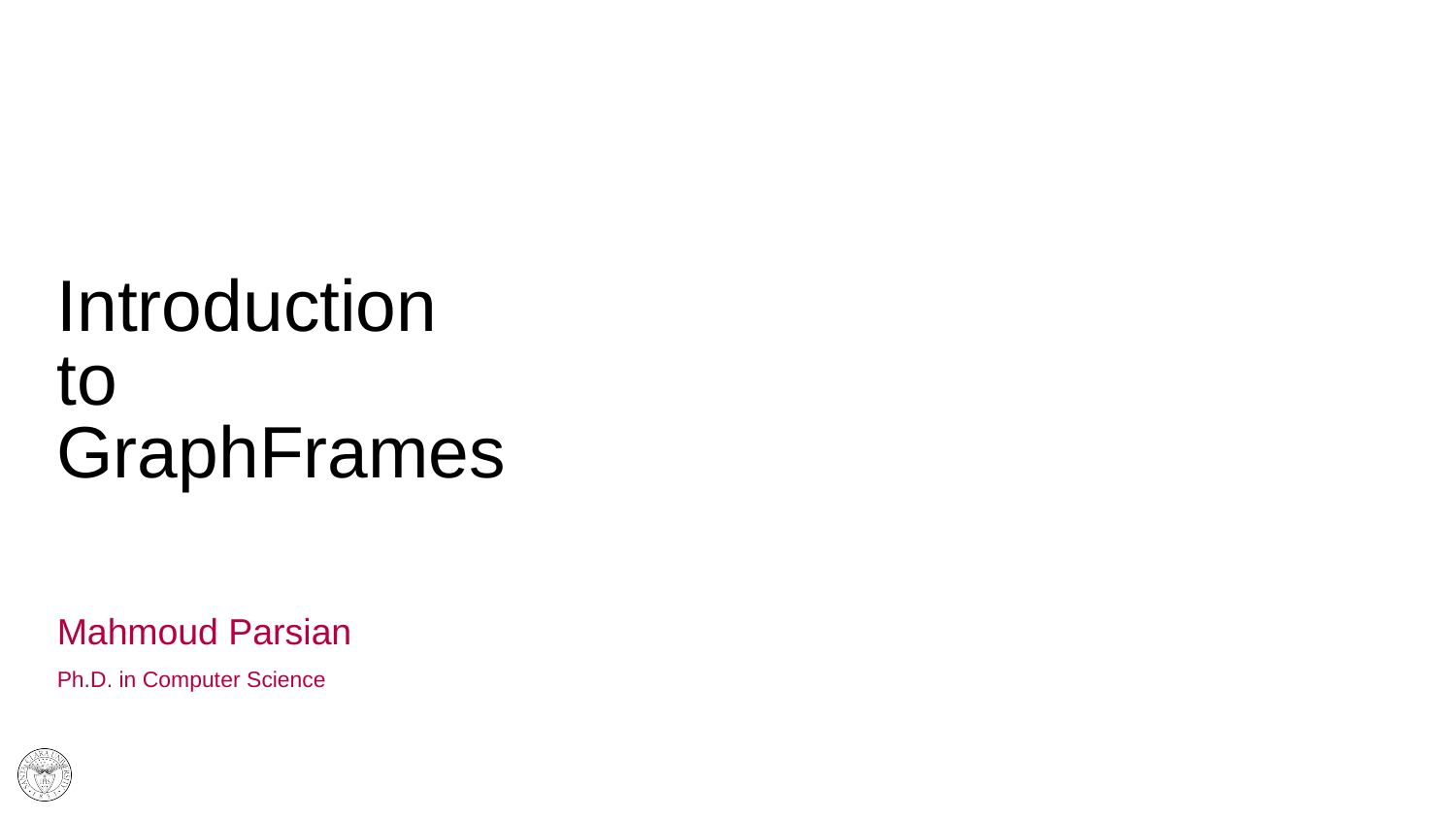

# Introduction to GraphFrames
Mahmoud Parsian
Ph.D. in Computer Science